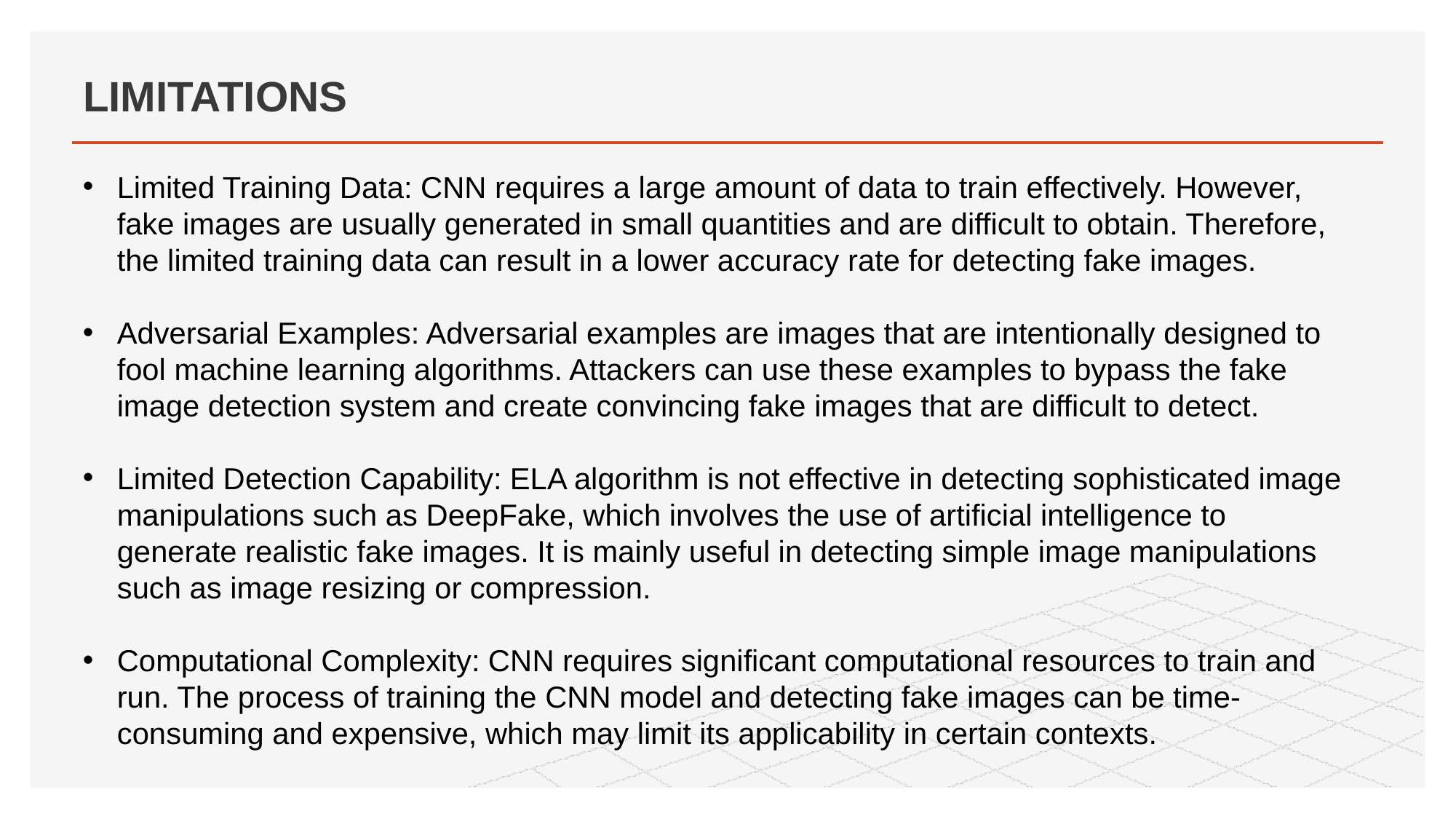

# LIMITATIONS
Limited Training Data: CNN requires a large amount of data to train effectively. However, fake images are usually generated in small quantities and are difficult to obtain. Therefore, the limited training data can result in a lower accuracy rate for detecting fake images.

Adversarial Examples: Adversarial examples are images that are intentionally designed to fool machine learning algorithms. Attackers can use these examples to bypass the fake image detection system and create convincing fake images that are difficult to detect.

Limited Detection Capability: ELA algorithm is not effective in detecting sophisticated image manipulations such as DeepFake, which involves the use of artificial intelligence to generate realistic fake images. It is mainly useful in detecting simple image manipulations such as image resizing or compression.

Computational Complexity: CNN requires significant computational resources to train and run. The process of training the CNN model and detecting fake images can be time-consuming and expensive, which may limit its applicability in certain contexts.